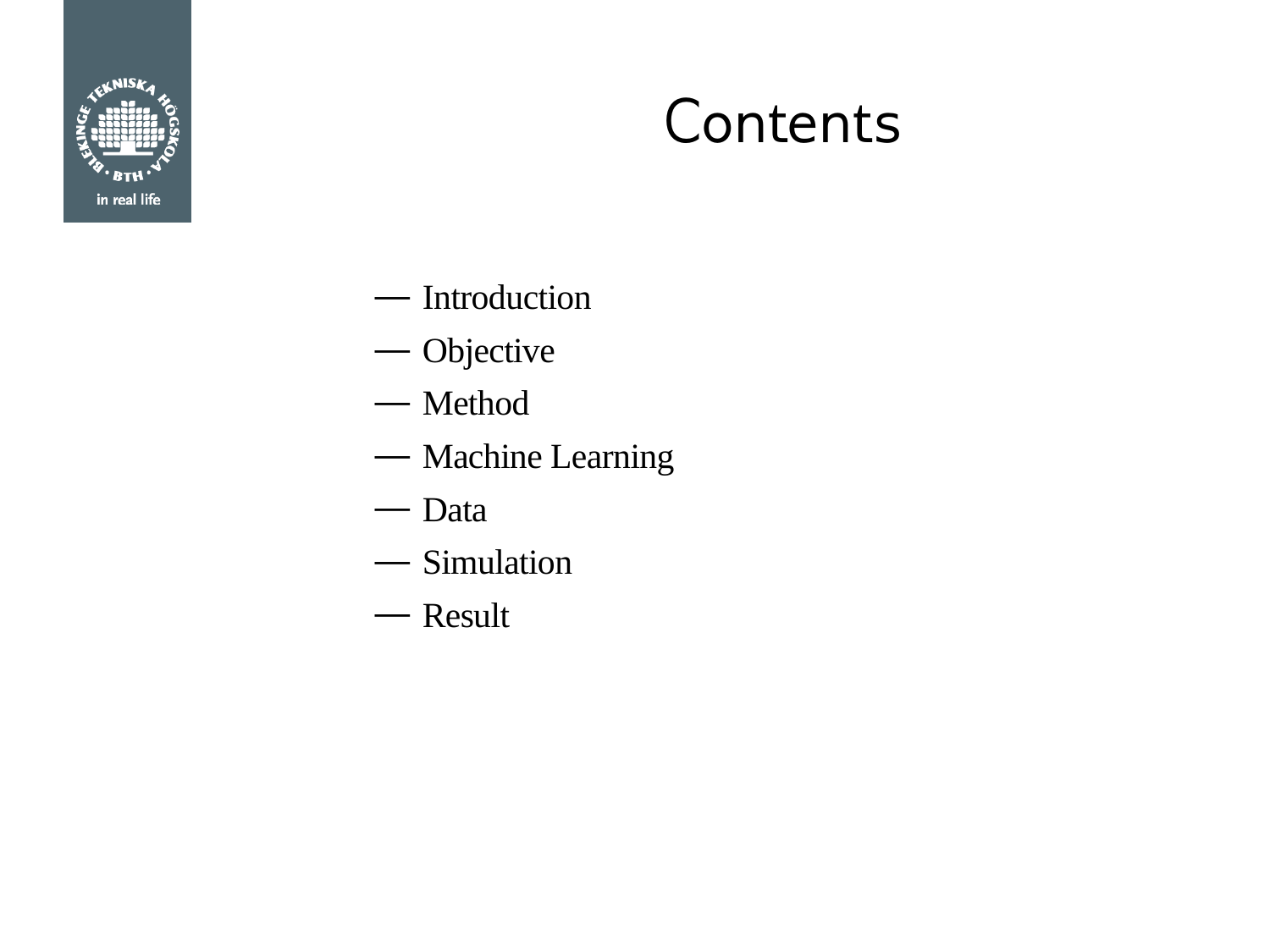

# Contents
Introduction
Objective
Method
Machine Learning
Data
Simulation
Result